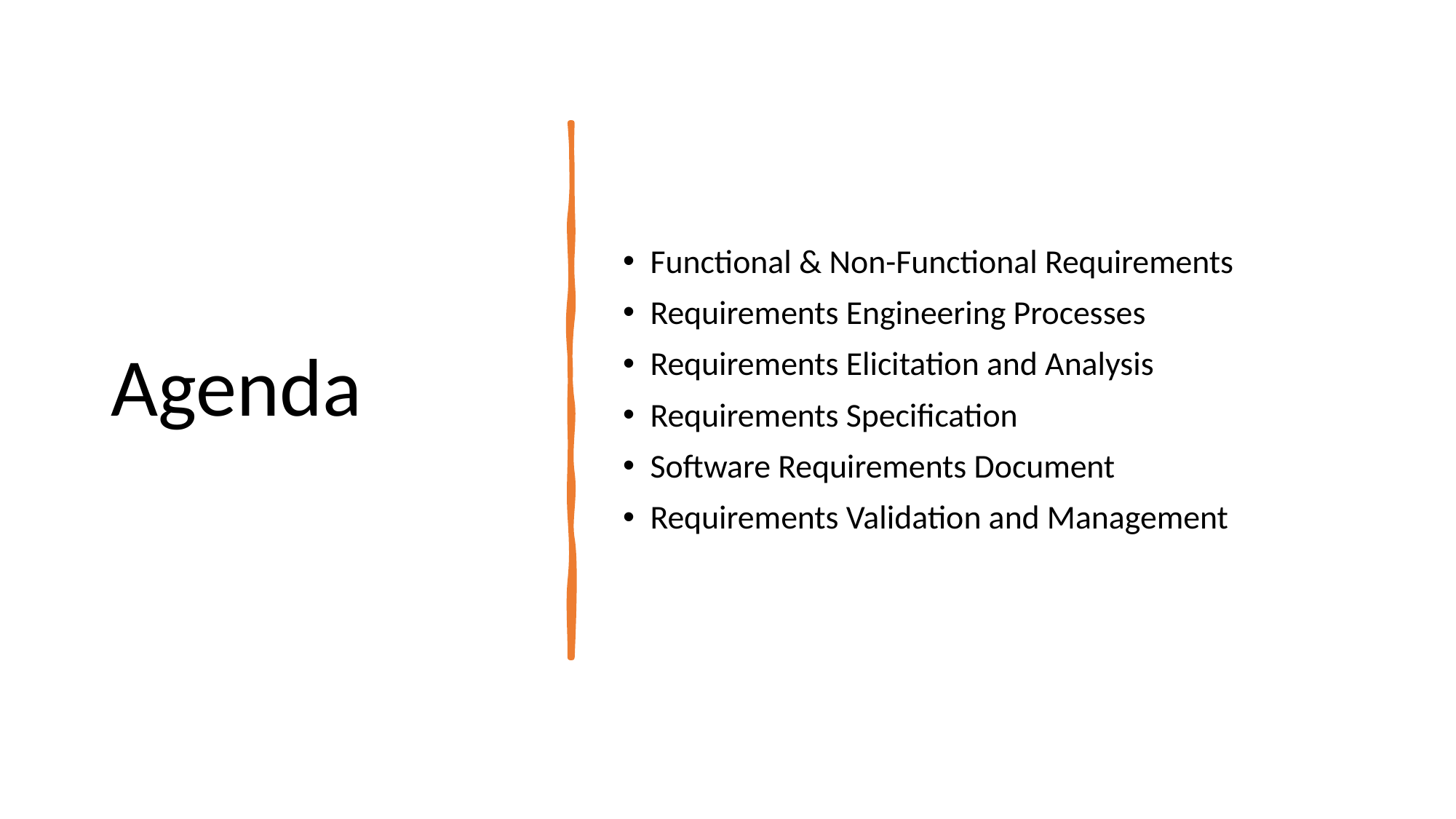

# Agenda
Functional & Non-Functional Requirements
Requirements Engineering Processes
Requirements Elicitation and Analysis
Requirements Specification
Software Requirements Document
Requirements Validation and Management